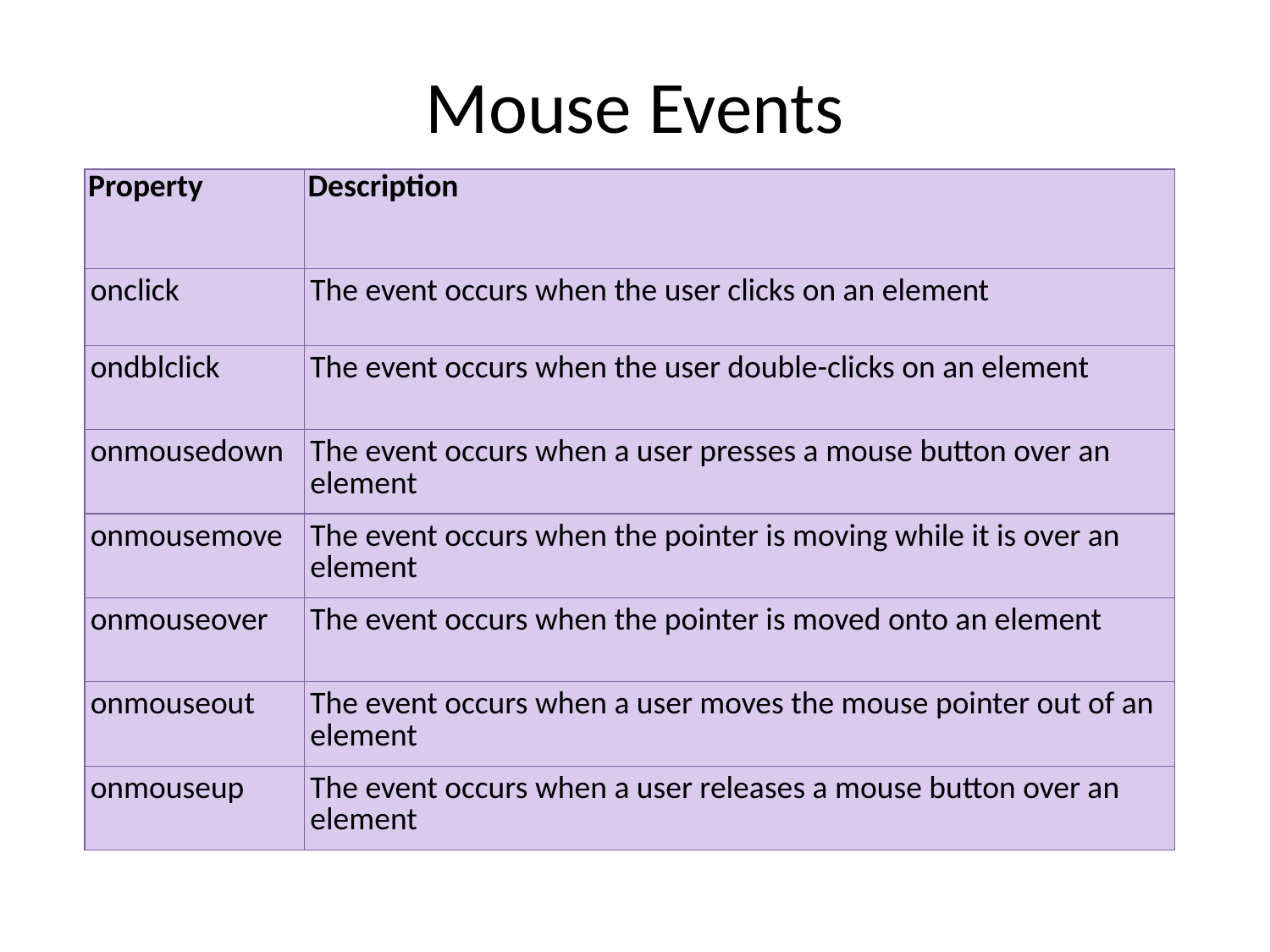

# Mouse Events
| Property | Description |
| --- | --- |
| onclick | The event occurs when the user clicks on an element |
| ondblclick | The event occurs when the user double-clicks on an element |
| onmousedown | The event occurs when a user presses a mouse button over an element |
| onmousemove | The event occurs when the pointer is moving while it is over an element |
| onmouseover | The event occurs when the pointer is moved onto an element |
| onmouseout | The event occurs when a user moves the mouse pointer out of an element |
| onmouseup | The event occurs when a user releases a mouse button over an element |